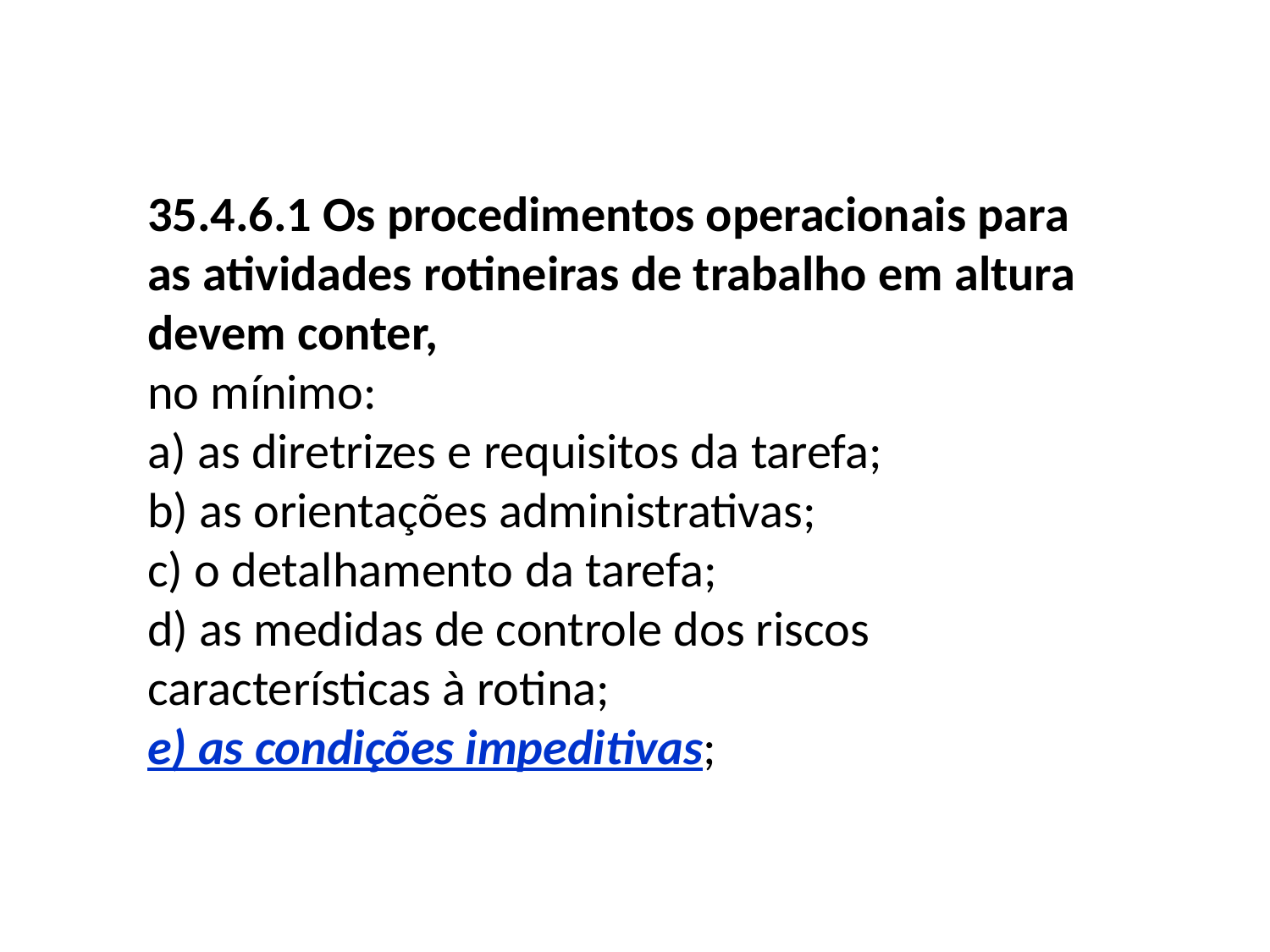

35.4.6.1 Os procedimentos operacionais para as atividades rotineiras de trabalho em altura devem conter,
no mínimo:
a) as diretrizes e requisitos da tarefa;
b) as orientações administrativas;
c) o detalhamento da tarefa;
d) as medidas de controle dos riscos características à rotina;
e) as condições impeditivas;